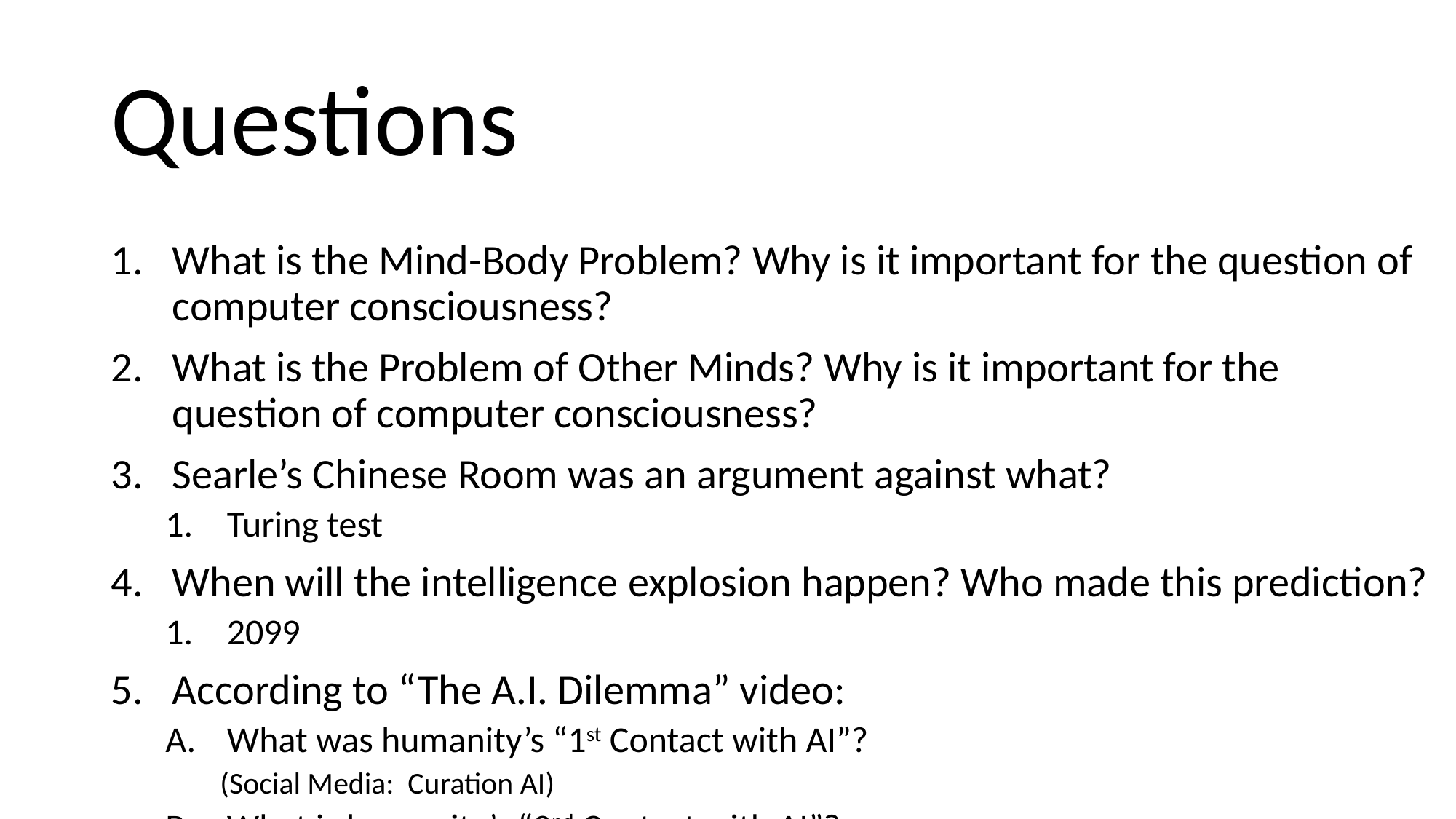

# Questions
What is the Mind-Body Problem? Why is it important for the question of computer consciousness?
What is the Problem of Other Minds? Why is it important for the question of computer consciousness?
Searle’s Chinese Room was an argument against what?
Turing test
When will the intelligence explosion happen? Who made this prediction?
2099
According to “The A.I. Dilemma” video:
What was humanity’s “1st Contact with AI”?
(Social Media:  Curation AI)
What is humanity’s “2nd Contact with AI”?
(Generative AI: Creation AI)